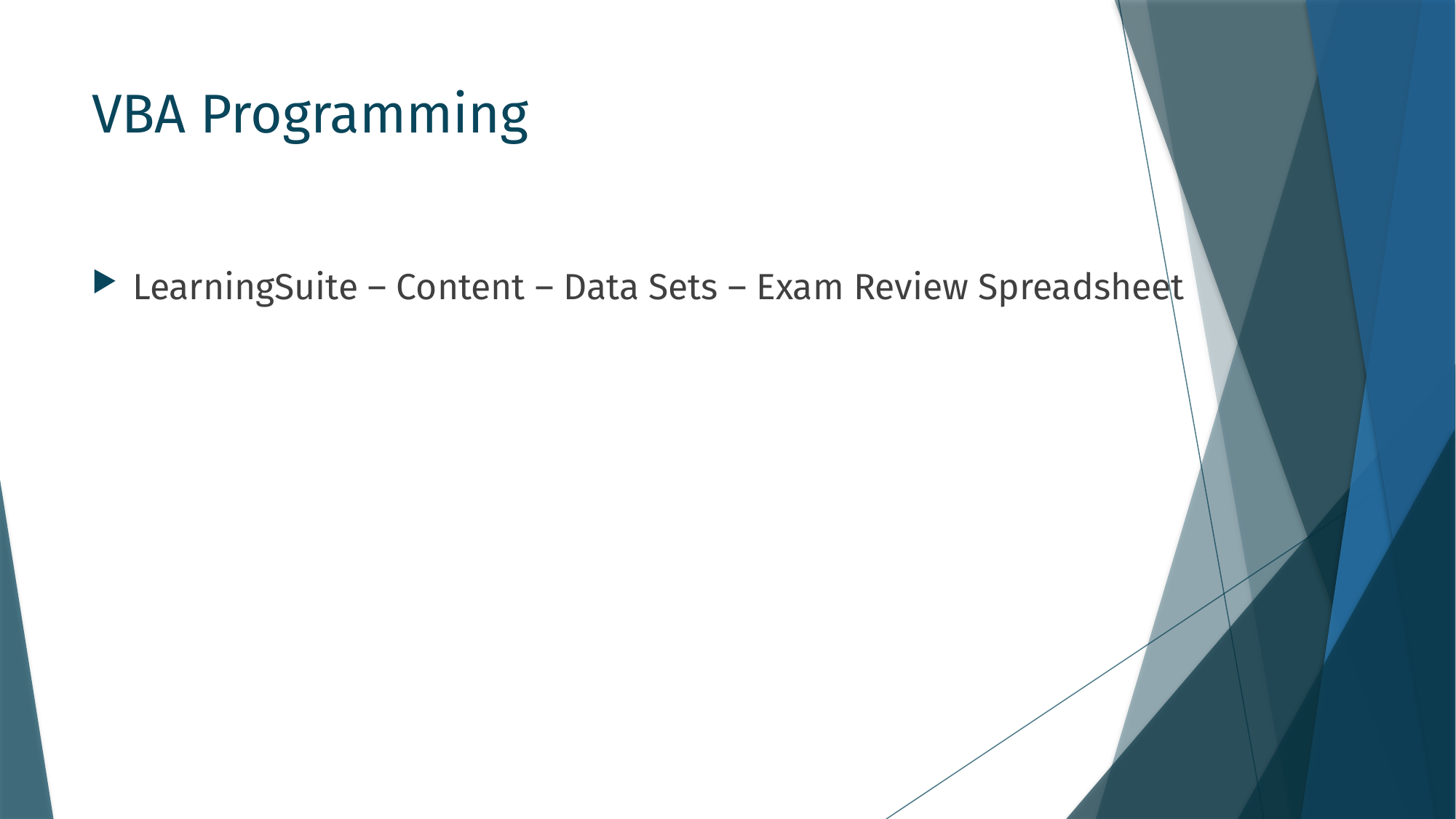

# VBA Programming
LearningSuite – Content – Data Sets – Exam Review Spreadsheet